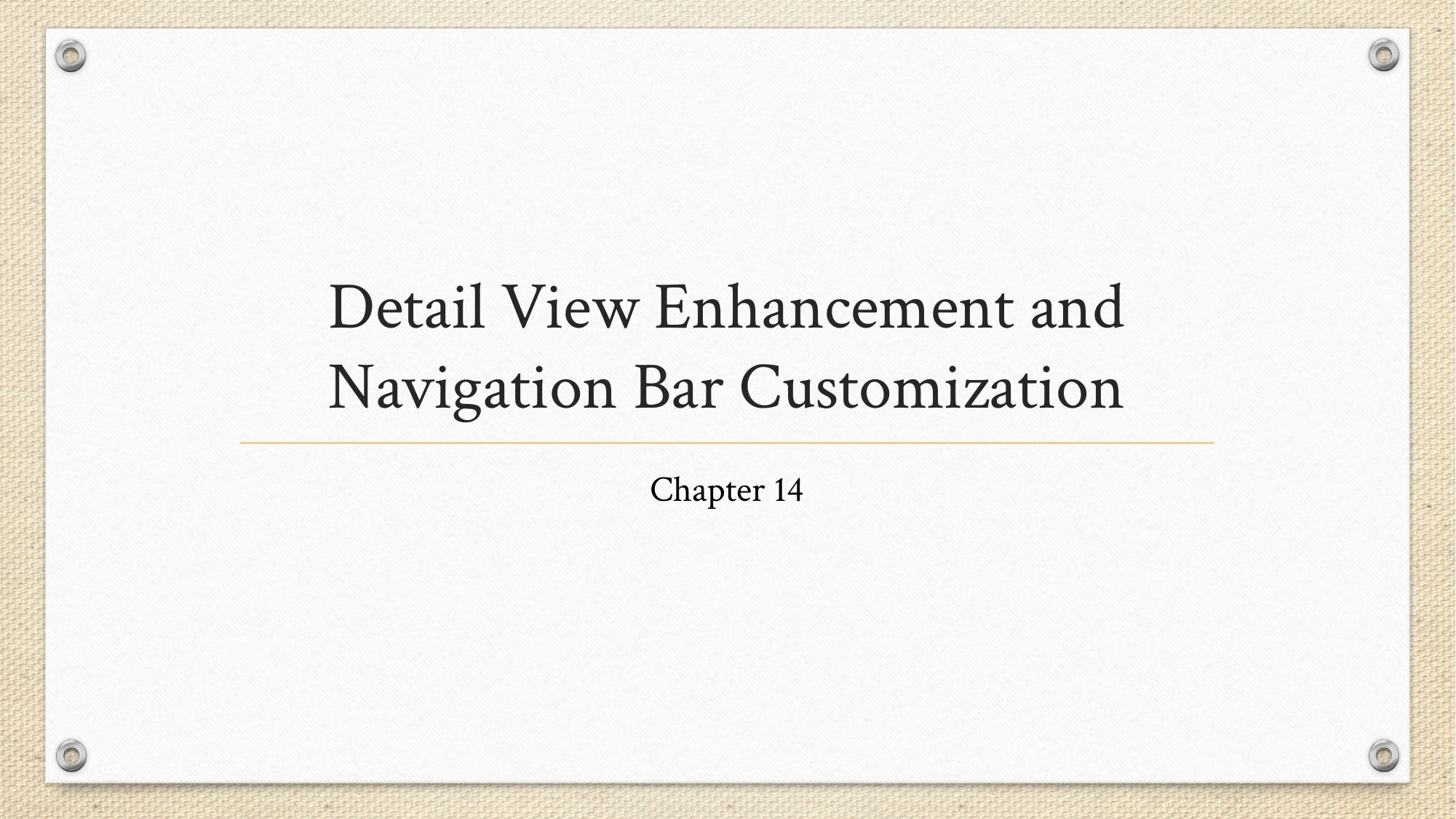

# Detail View Enhancement and Navigation Bar Customization
Chapter 14